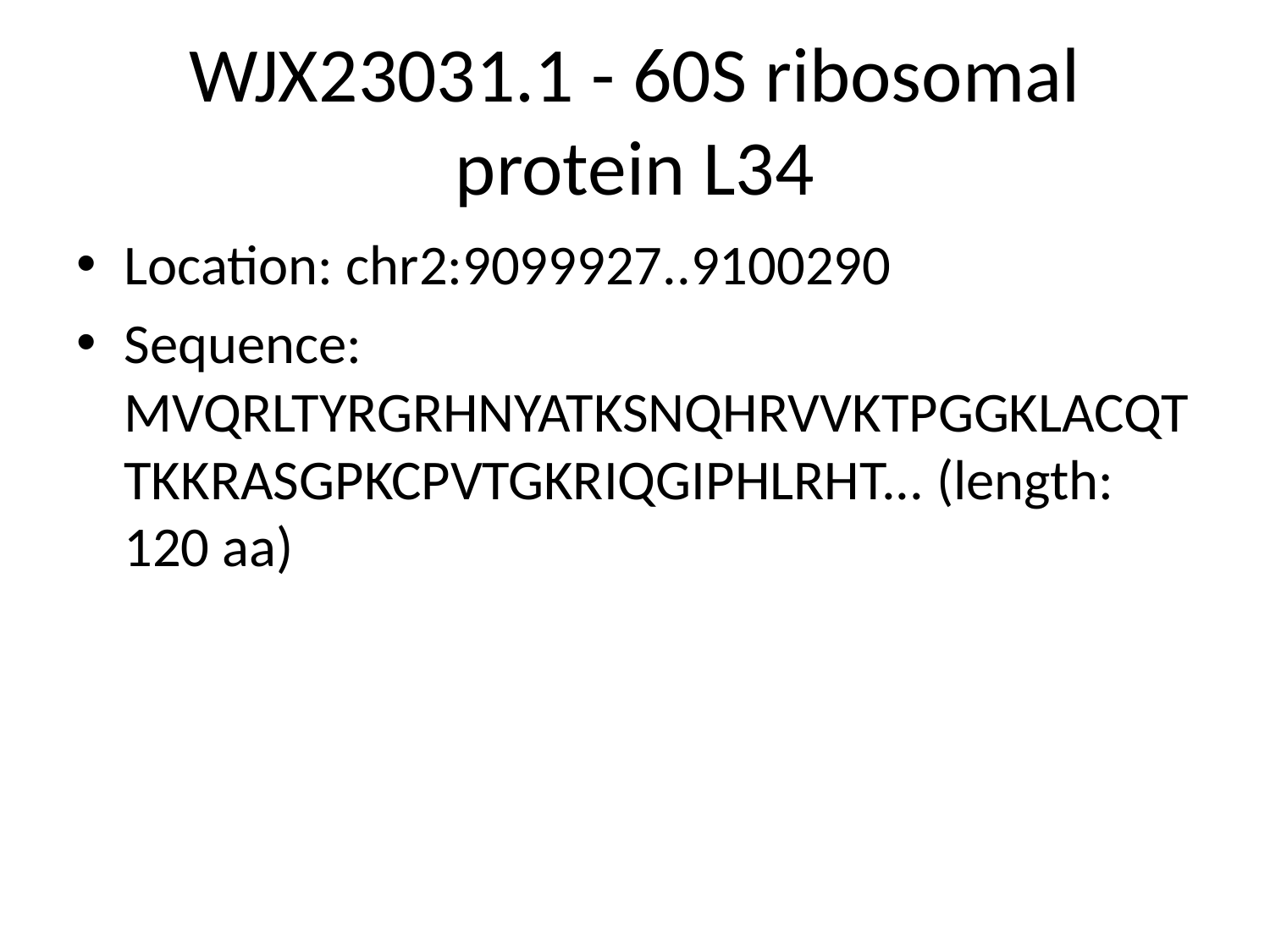

# WJX23031.1 - 60S ribosomal protein L34
Location: chr2:9099927..9100290
Sequence: MVQRLTYRGRHNYATKSNQHRVVKTPGGKLACQTTKKRASGPKCPVTGKRIQGIPHLRHT... (length: 120 aa)